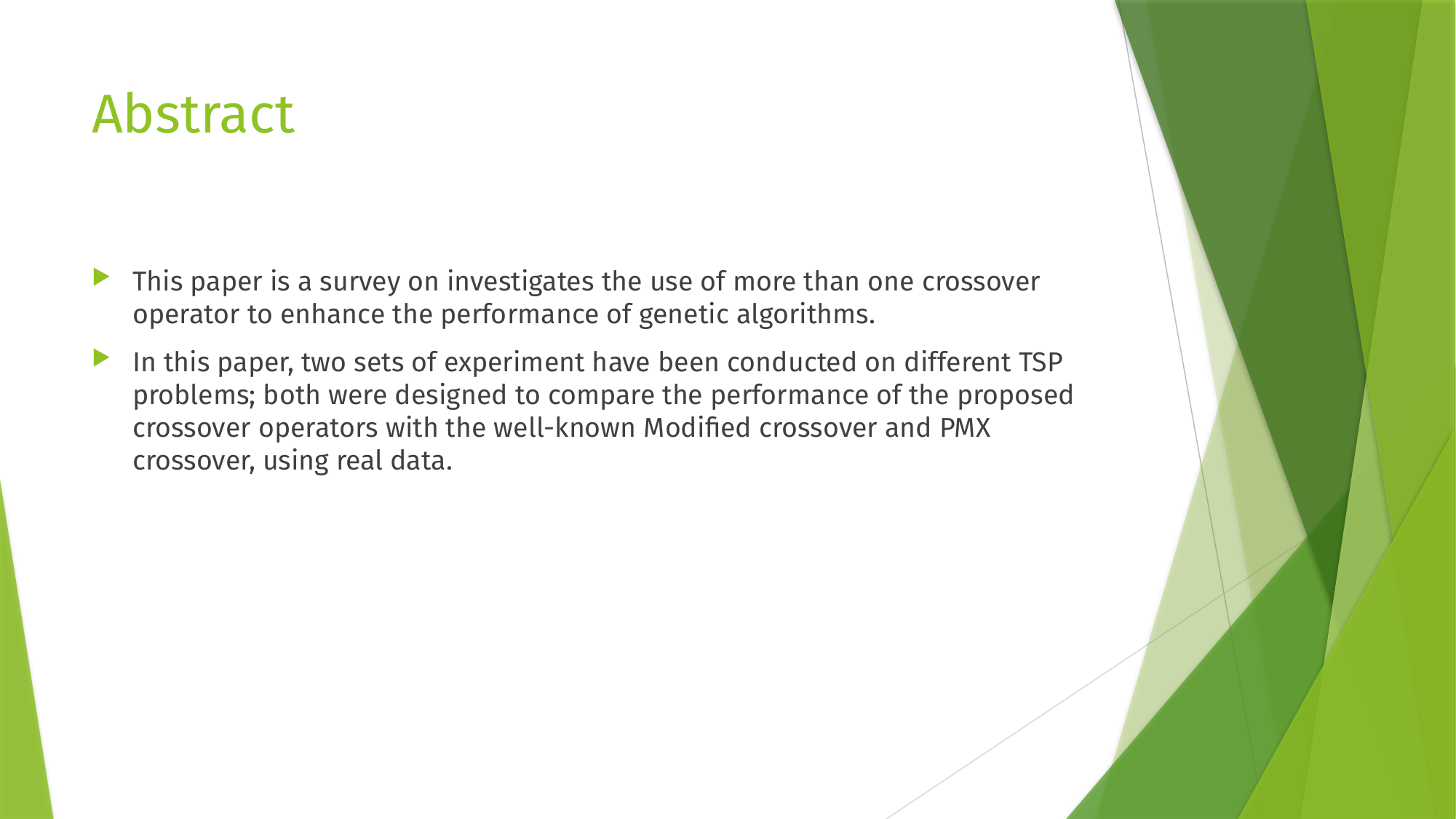

# Abstract
This paper is a survey on investigates the use of more than one crossover operator to enhance the performance of genetic algorithms.
In this paper, two sets of experiment have been conducted on different TSP problems; both were designed to compare the performance of the proposed crossover operators with the well-known Modified crossover and PMX crossover, using real data.